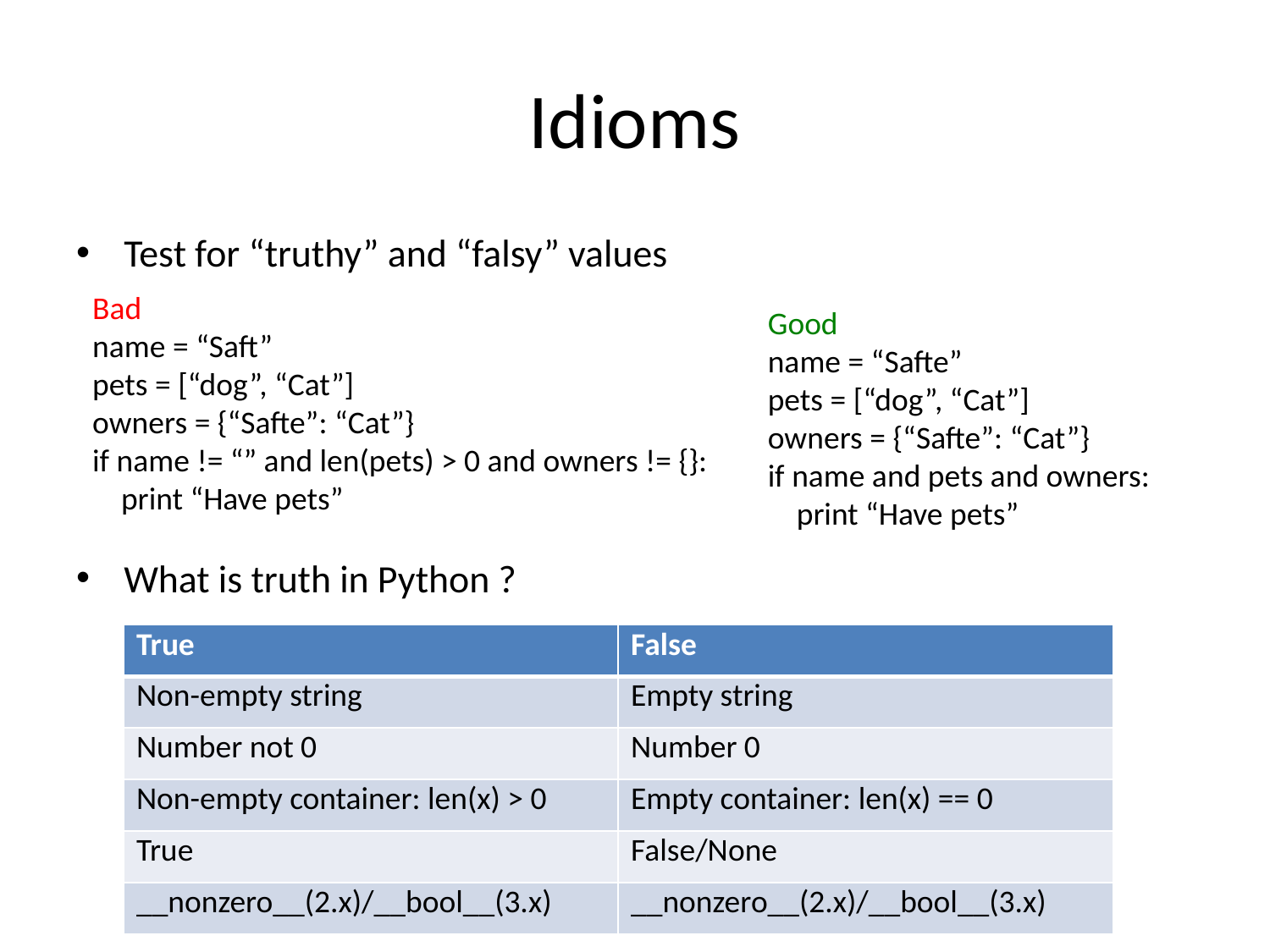

# Idioms
Test for “truthy” and “falsy” values

What is truth in Python ?

Bad
name = “Saft”
pets = [“dog”, “Cat”]
owners = {“Safte”: “Cat”}
if name != “” and len(pets) > 0 and owners != {}:
    print “Have pets”

Good
name = “Safte”
pets = [“dog”, “Cat”]
owners = {“Safte”: “Cat”}
if name and pets and owners:
    print “Have pets”
| True | False |
| --- | --- |
| Non-empty string | Empty string |
| Number not 0 | Number 0 |
| Non-empty container: len(x) > 0 | Empty container: len(x) == 0 |
| True | False/None |
| \_\_nonzero\_\_(2.x)/\_\_bool\_\_(3.x) | \_\_nonzero\_\_(2.x)/\_\_bool\_\_(3.x) |